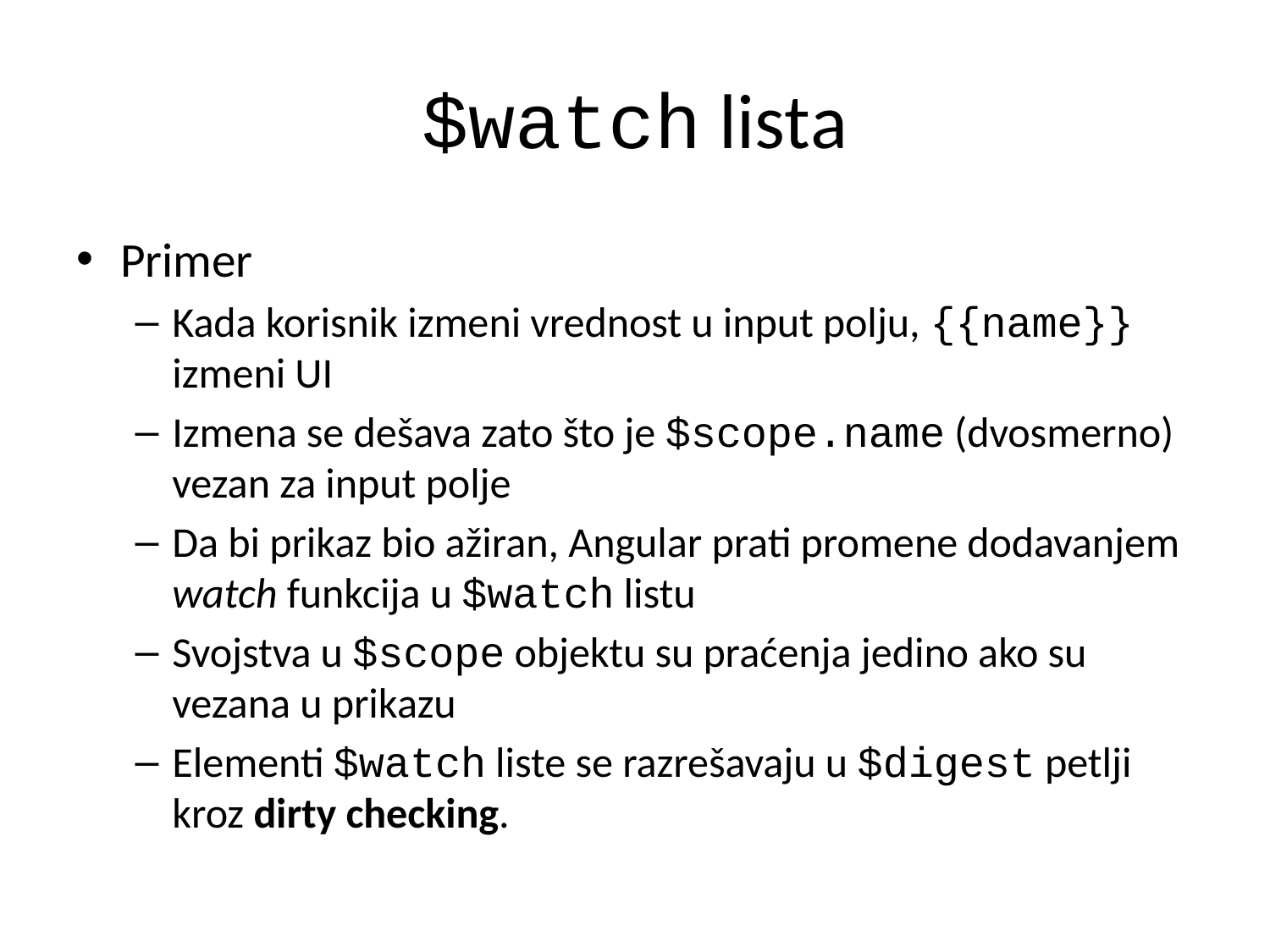

# $watch lista
Primer
Kada korisnik izmeni vrednost u input polju, {{name}} izmeni UI
Izmena se dešava zato što je $scope.name (dvosmerno) vezan za input polje
Da bi prikaz bio ažiran, Angular prati promene dodavanjem watch funkcija u $watch listu
Svojstva u $scope objektu su praćenja jedino ako su vezana u prikazu
Elementi $watch liste se razrešavaju u $digest petlji kroz dirty checking.